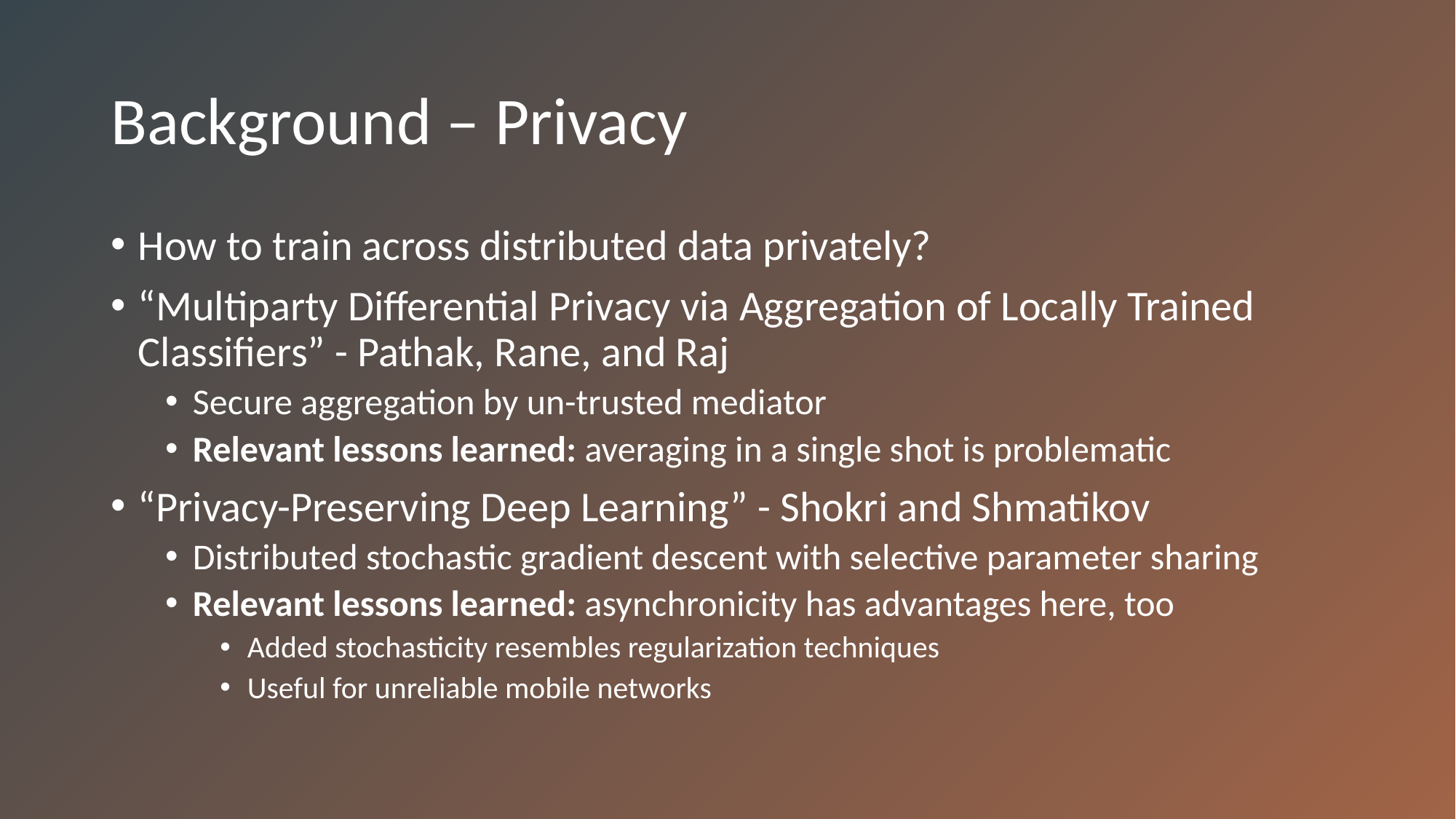

# Background – Privacy
How to train across distributed data privately?
“Multiparty Differential Privacy via Aggregation of Locally Trained Classifiers” - Pathak, Rane, and Raj
Secure aggregation by un-trusted mediator
Relevant lessons learned: averaging in a single shot is problematic
“Privacy-Preserving Deep Learning” - Shokri and Shmatikov
Distributed stochastic gradient descent with selective parameter sharing
Relevant lessons learned: asynchronicity has advantages here, too
Added stochasticity resembles regularization techniques
Useful for unreliable mobile networks